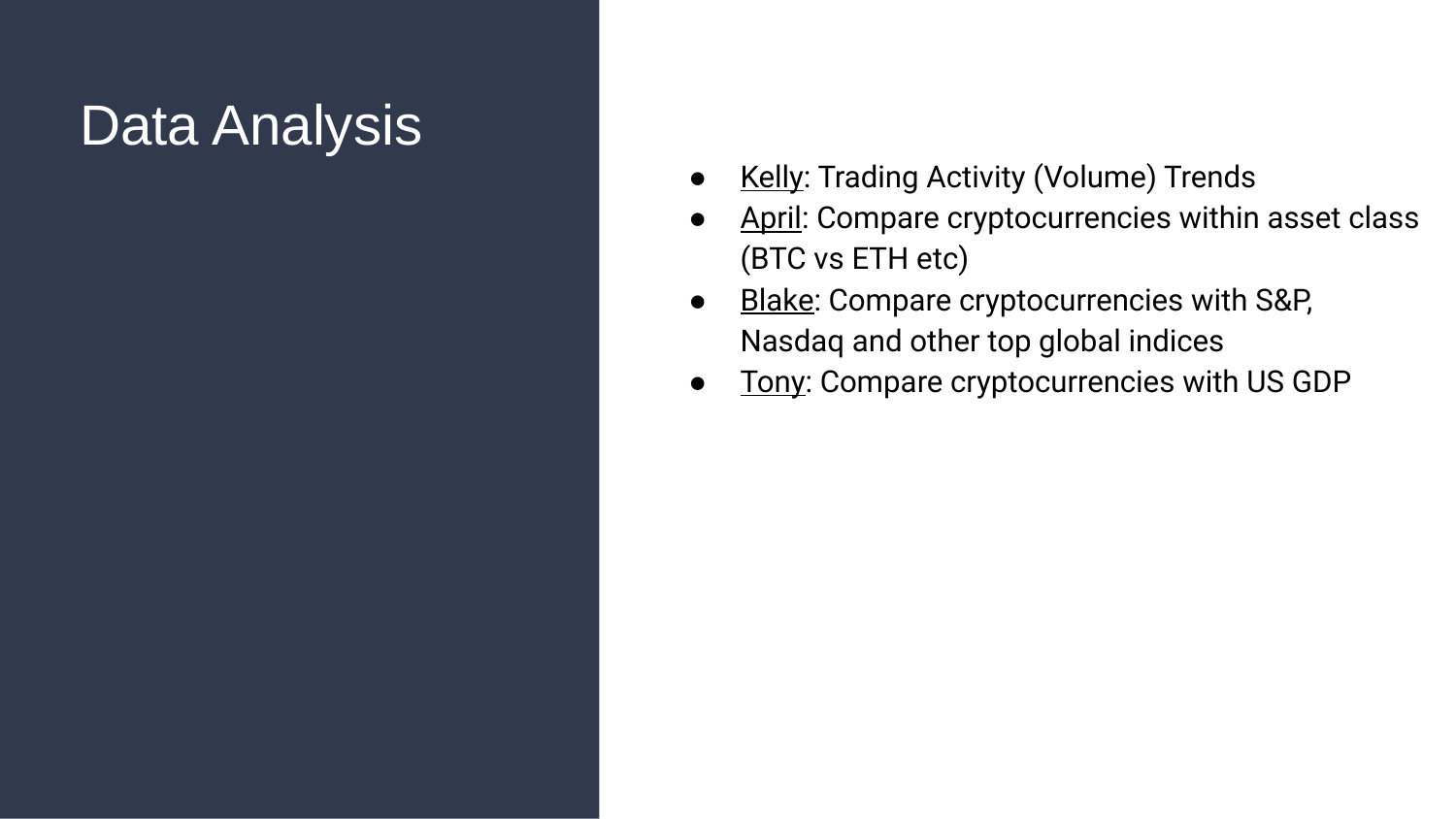

# Data Analysis

Kelly: Trading Activity (Volume) Trends
April: Compare cryptocurrencies within asset class (BTC vs ETH etc)
Blake: Compare cryptocurrencies with S&P, Nasdaq and other top global indices
Tony: Compare cryptocurrencies with US GDP